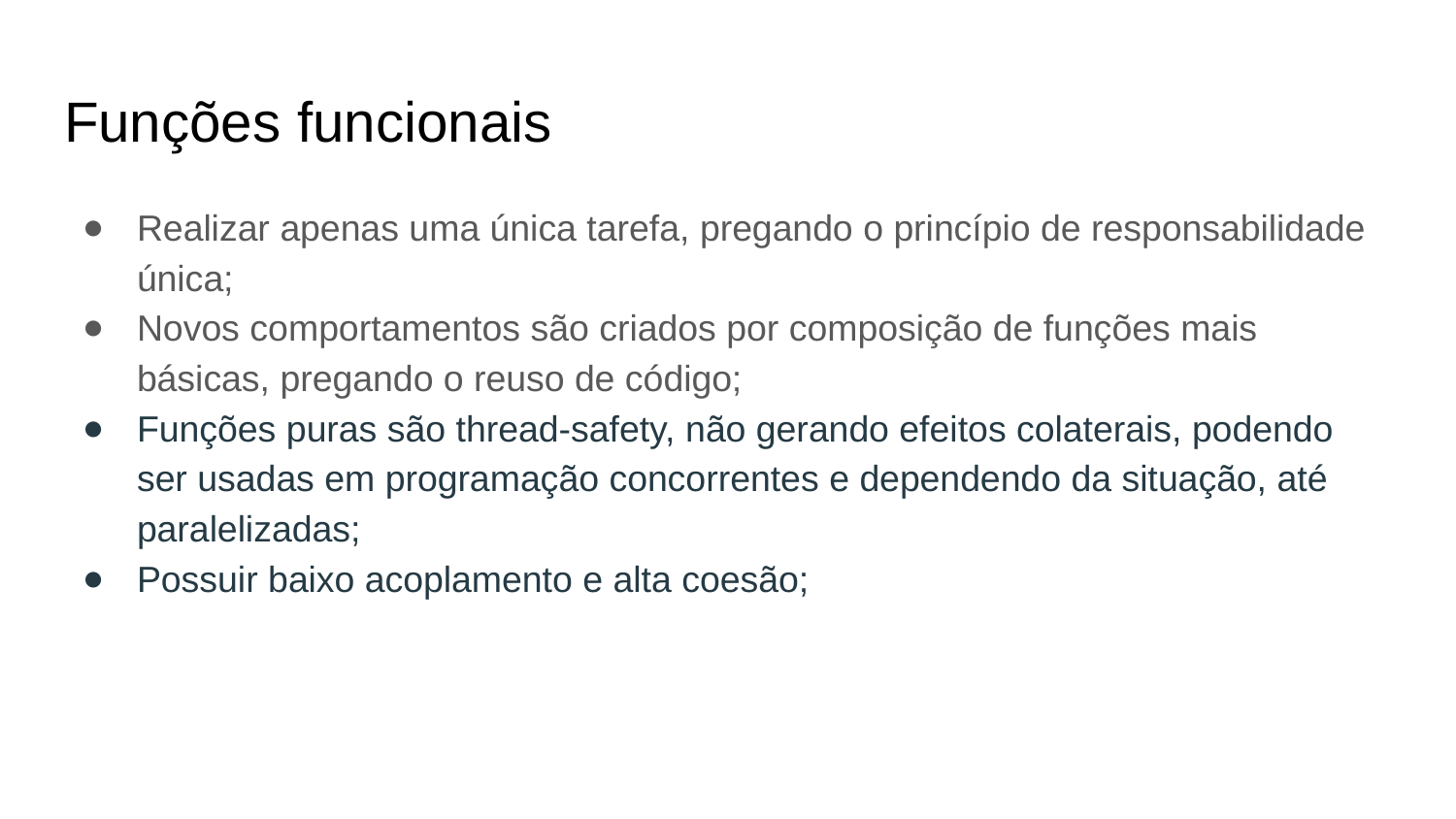

# Funções funcionais
Realizar apenas uma única tarefa, pregando o princípio de responsabilidade única;
Novos comportamentos são criados por composição de funções mais básicas, pregando o reuso de código;
Funções puras são thread-safety, não gerando efeitos colaterais, podendo ser usadas em programação concorrentes e dependendo da situação, até paralelizadas;
Possuir baixo acoplamento e alta coesão;